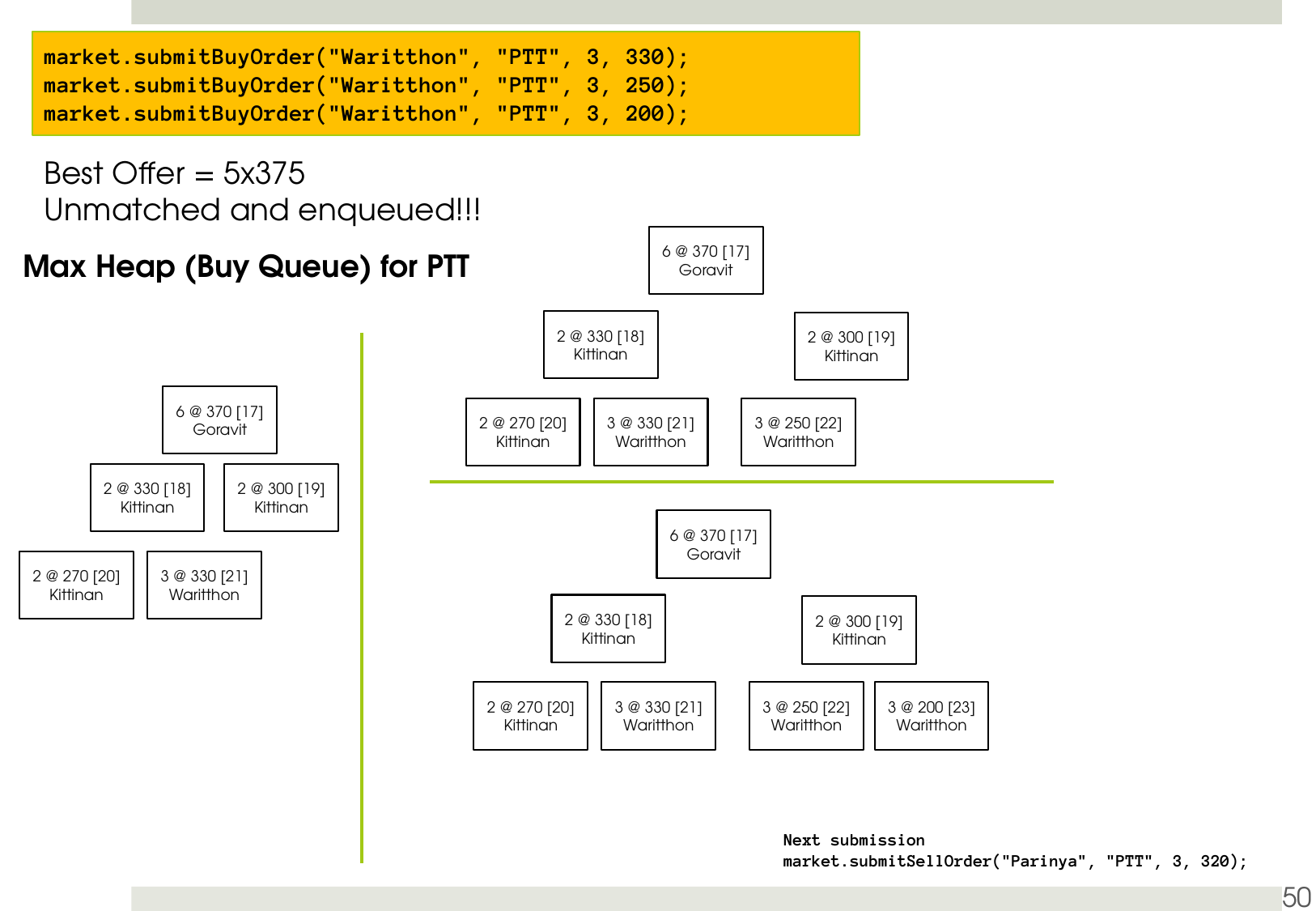

market.submitBuyOrder("Waritthon", "PTT", 3, 330);
market.submitBuyOrder("Waritthon", "PTT", 3, 250);
market.submitBuyOrder("Waritthon", "PTT", 3, 200);
Best Offer = 5x375
Unmatched and enqueued!!!
6 @ 370 [17]
Goravit
Max Heap (Buy Queue) for PTT
2 @ 330 [18]
Kittinan
2 @ 300 [19]
Kittinan
6 @ 370 [17]
Goravit
2 @ 270 [20]
Kittinan
3 @ 330 [21]
Waritthon
3 @ 250 [22]
Waritthon
2 @ 330 [18]
Kittinan
2 @ 300 [19]
Kittinan
6 @ 370 [17]
Goravit
2 @ 270 [20]
Kittinan
3 @ 330 [21]
Waritthon
2 @ 330 [18]
Kittinan
2 @ 300 [19]
Kittinan
2 @ 270 [20]
Kittinan
3 @ 330 [21]
Waritthon
3 @ 250 [22]
Waritthon
3 @ 200 [23]
Waritthon
Next submission
market.submitSellOrder("Parinya", "PTT", 3, 320);
50